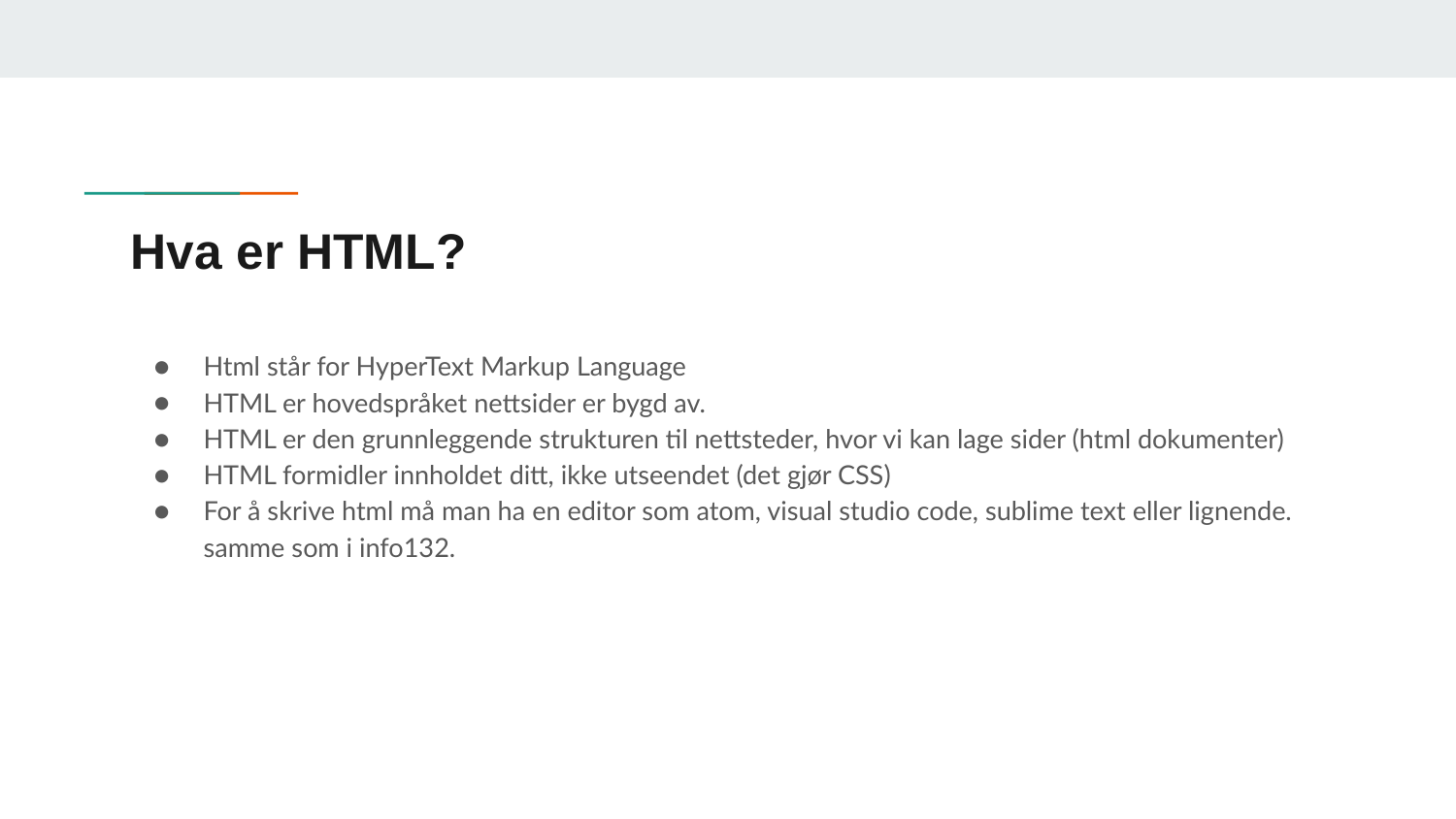

# Hva er HTML?
Html står for HyperText Markup Language
HTML er hovedspråket nettsider er bygd av.
HTML er den grunnleggende strukturen til nettsteder, hvor vi kan lage sider (html dokumenter)
HTML formidler innholdet ditt, ikke utseendet (det gjør CSS)
For å skrive html må man ha en editor som atom, visual studio code, sublime text eller lignende. samme som i info132.